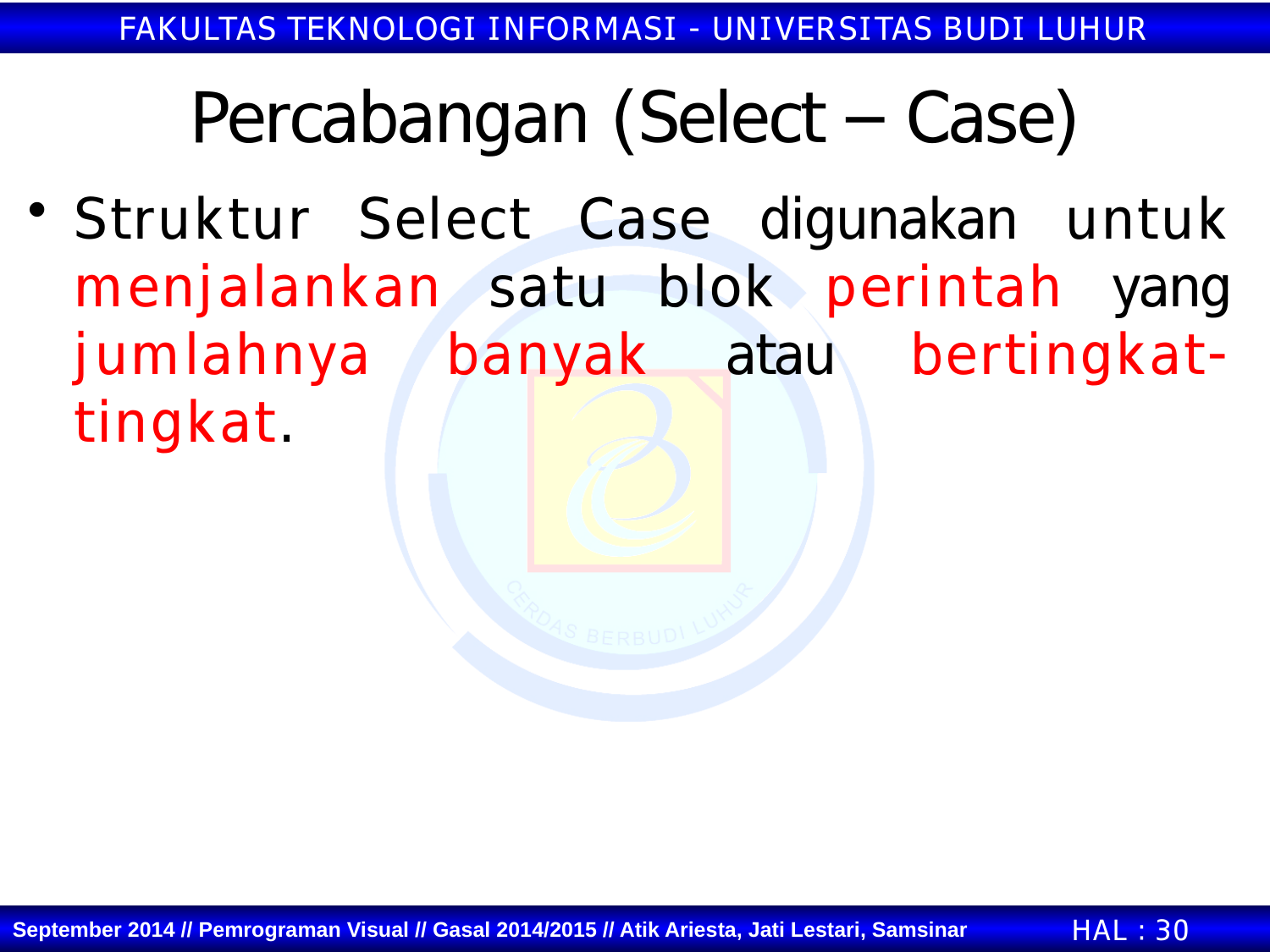

# Percabangan (Select – Case)
Struktur Select Case digunakan untuk menjalankan satu blok perintah yang jumlahnya banyak atau bertingkat-tingkat.